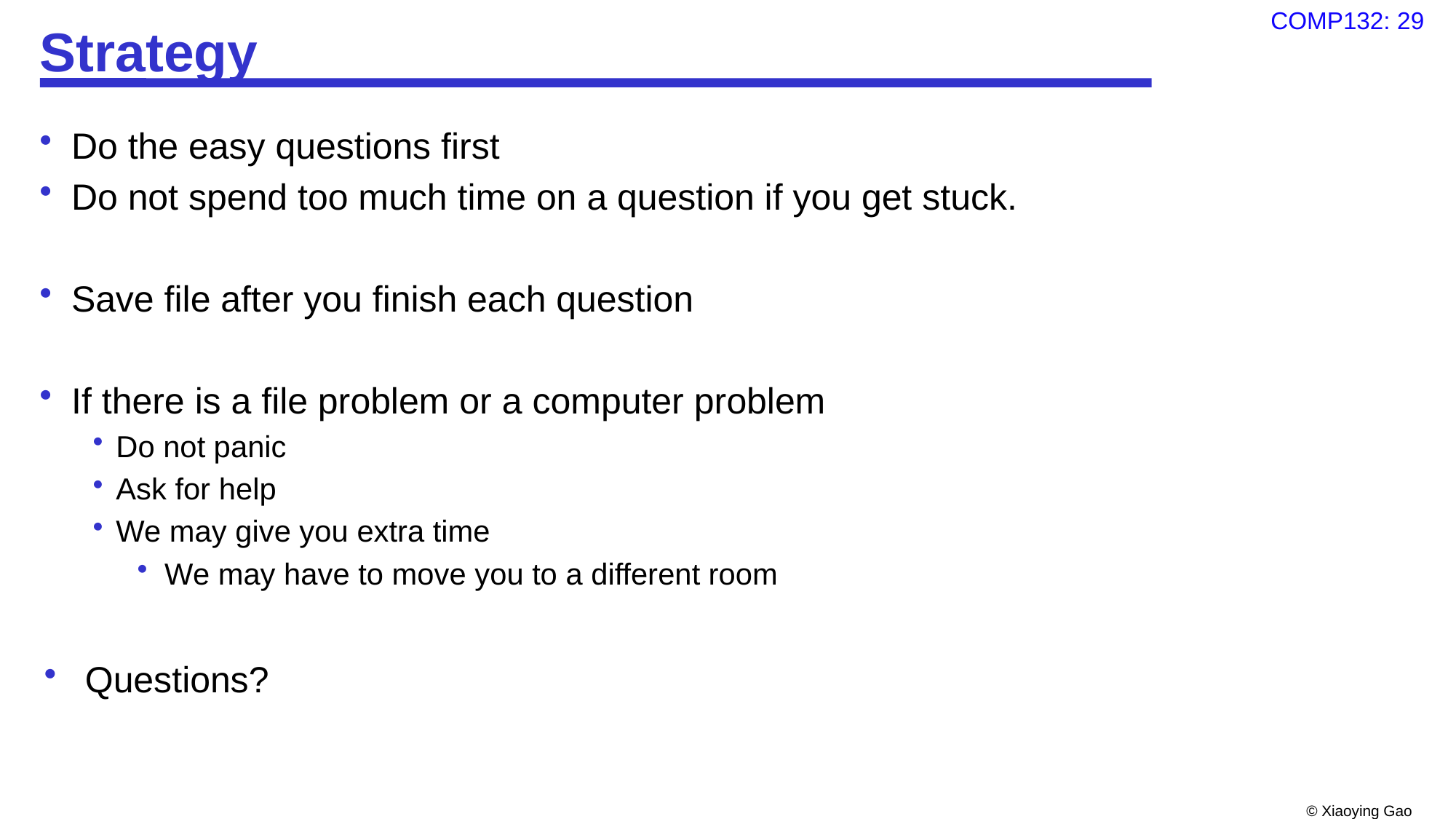

# Strategy
Do the easy questions first
Do not spend too much time on a question if you get stuck.

Save file after you finish each question

If there is a file problem or a computer problem
Do not panic
Ask for help
We may give you extra time
We may have to move you to a different room

Questions?